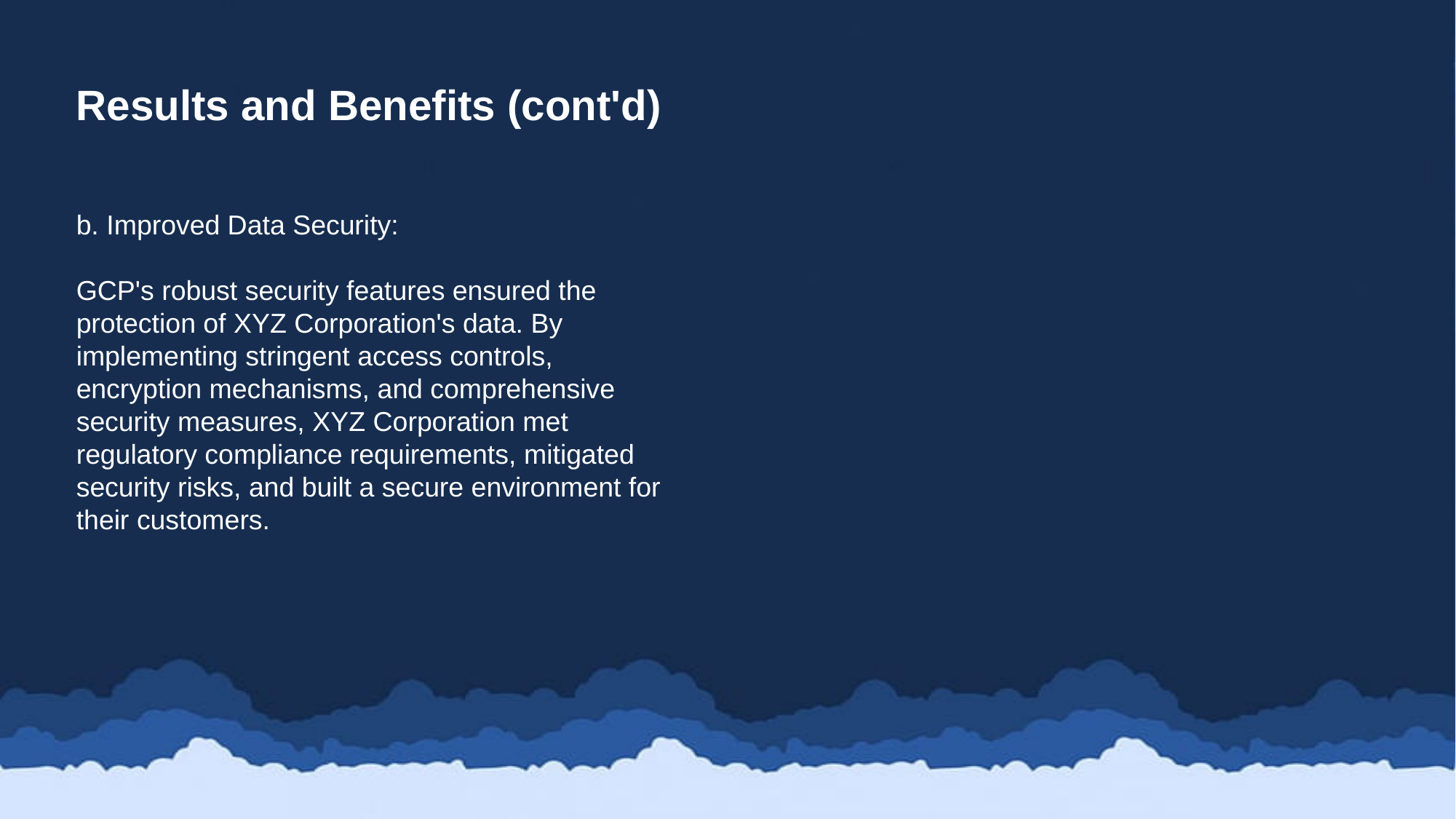

Results and Benefits (cont'd)
b. Improved Data Security:

GCP's robust security features ensured the protection of XYZ Corporation's data. By implementing stringent access controls, encryption mechanisms, and comprehensive security measures, XYZ Corporation met regulatory compliance requirements, mitigated security risks, and built a secure environment for their customers.